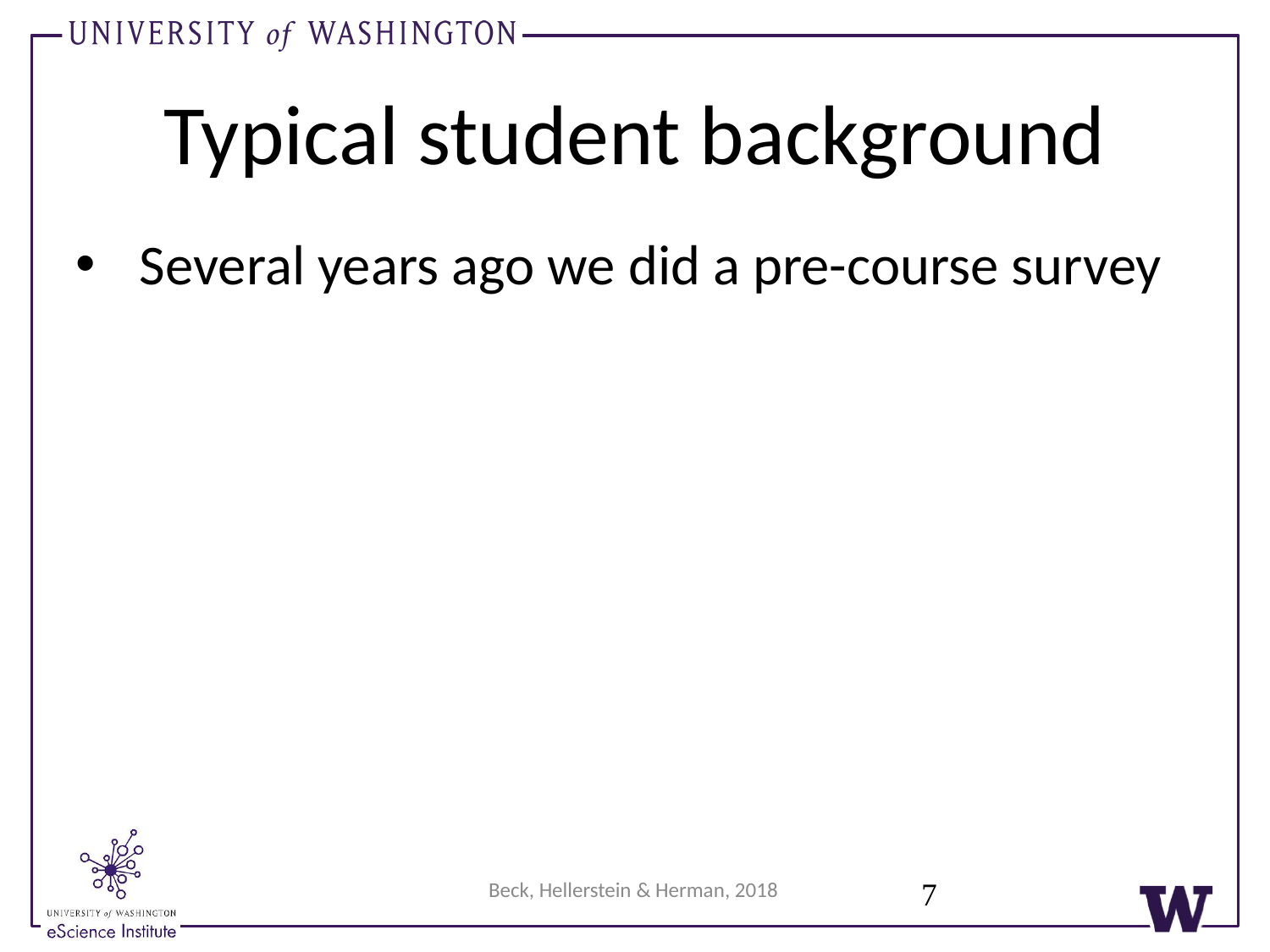

# Typical student background
Several years ago we did a pre-course survey
7
Beck, Hellerstein & Herman, 2018